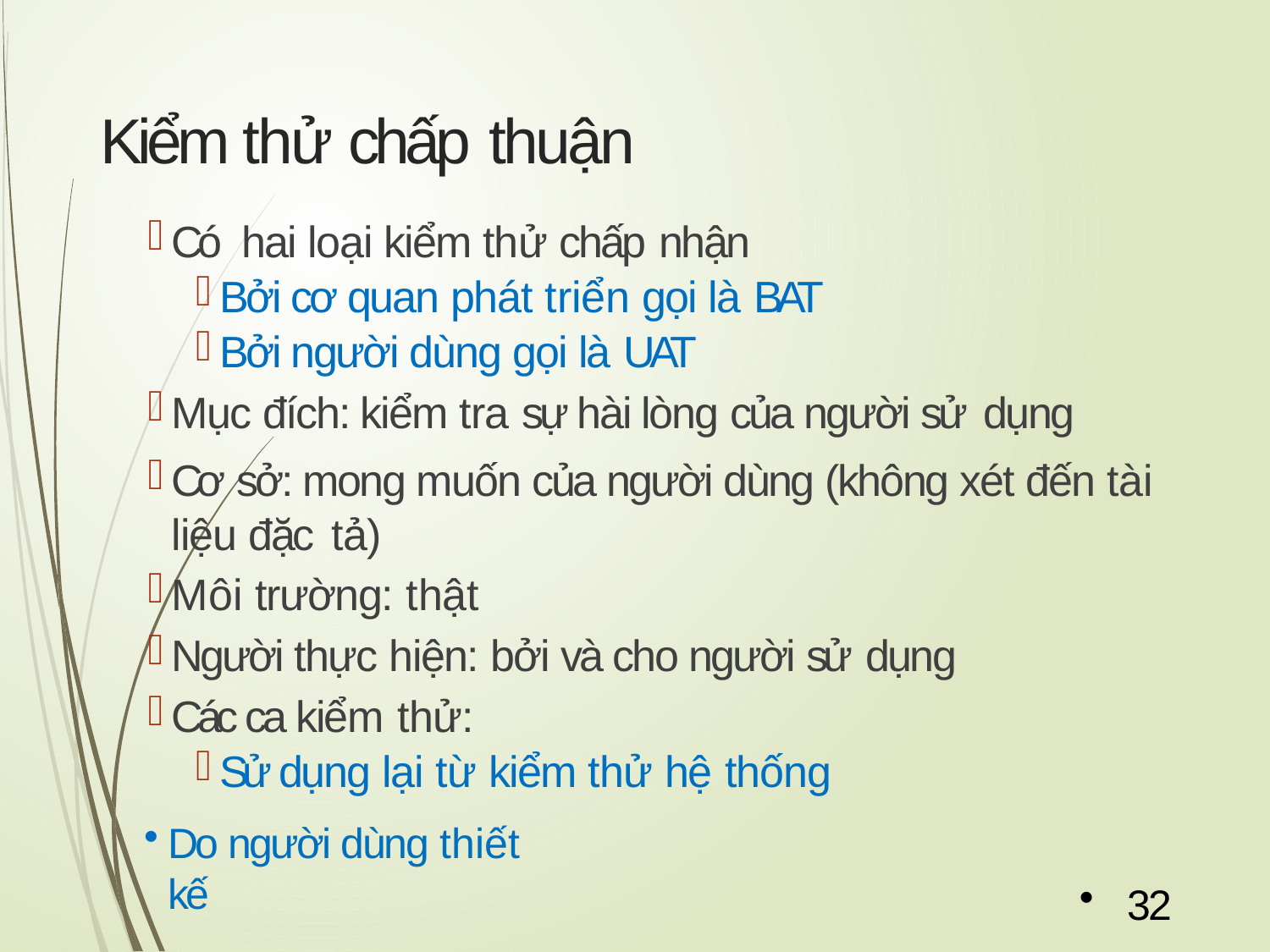

# Kiểm thử chấp thuận
Có  hai loại kiểm thử chấp nhận
Bởi cơ quan phát triển gọi là BAT
Bởi người dùng gọi là UAT
Mục đích: kiểm tra sự hài lòng của người sử  dụng
Cơ  sở: mong muốn của người dùng (không xét đến tài liệu đặc  tả)
Môi trường: thật
Người thực hiện: bởi và cho người sử dụng
Các ca kiểm thử:
Sử dụng lại từ kiểm thử hệ thống
Do người dùng thiết kế
32